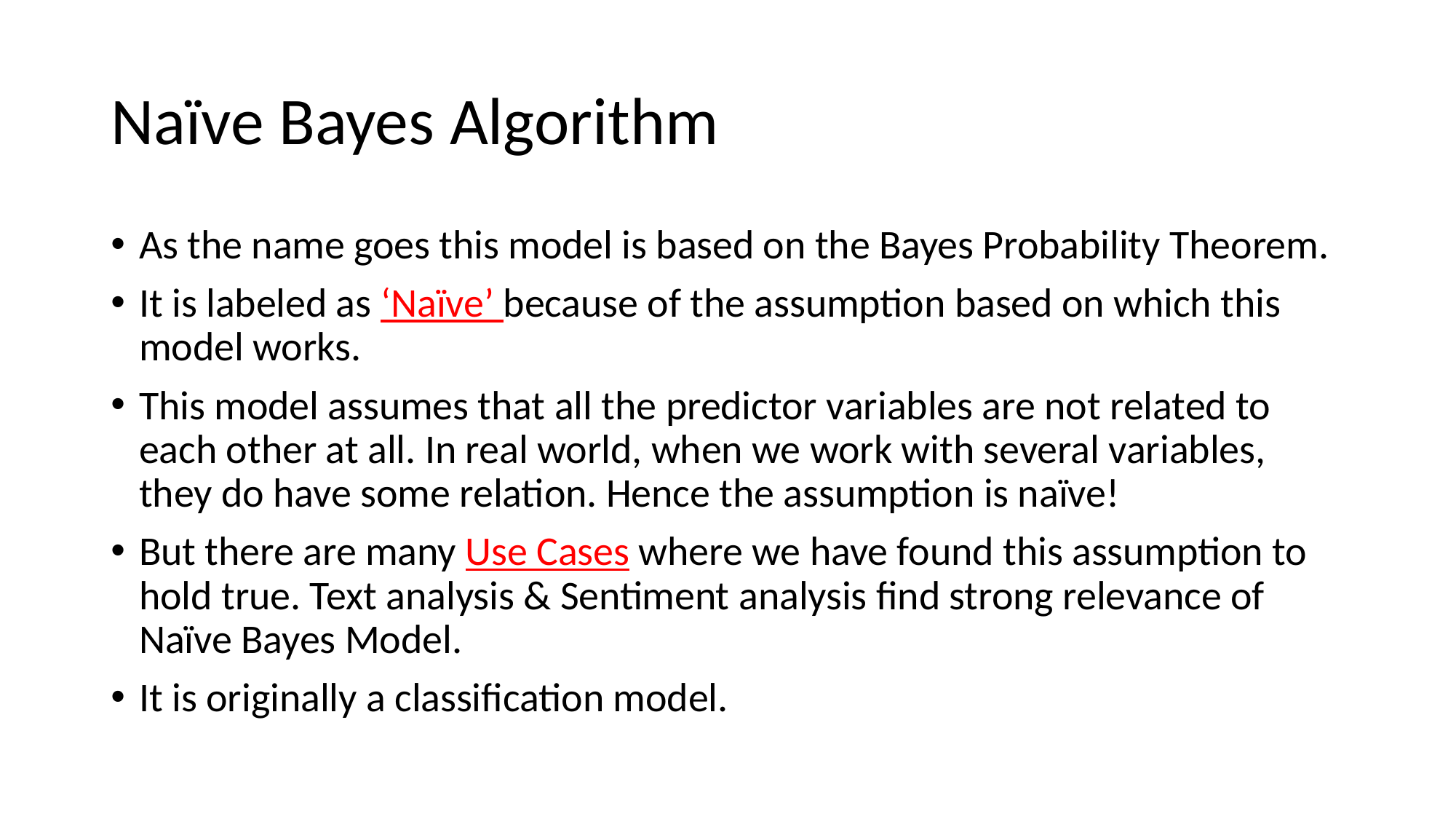

# Naïve Bayes Algorithm
As the name goes this model is based on the Bayes Probability Theorem.
It is labeled as ‘Naïve’ because of the assumption based on which this model works.
This model assumes that all the predictor variables are not related to each other at all. In real world, when we work with several variables, they do have some relation. Hence the assumption is naïve!
But there are many Use Cases where we have found this assumption to hold true. Text analysis & Sentiment analysis find strong relevance of Naïve Bayes Model.
It is originally a classification model.